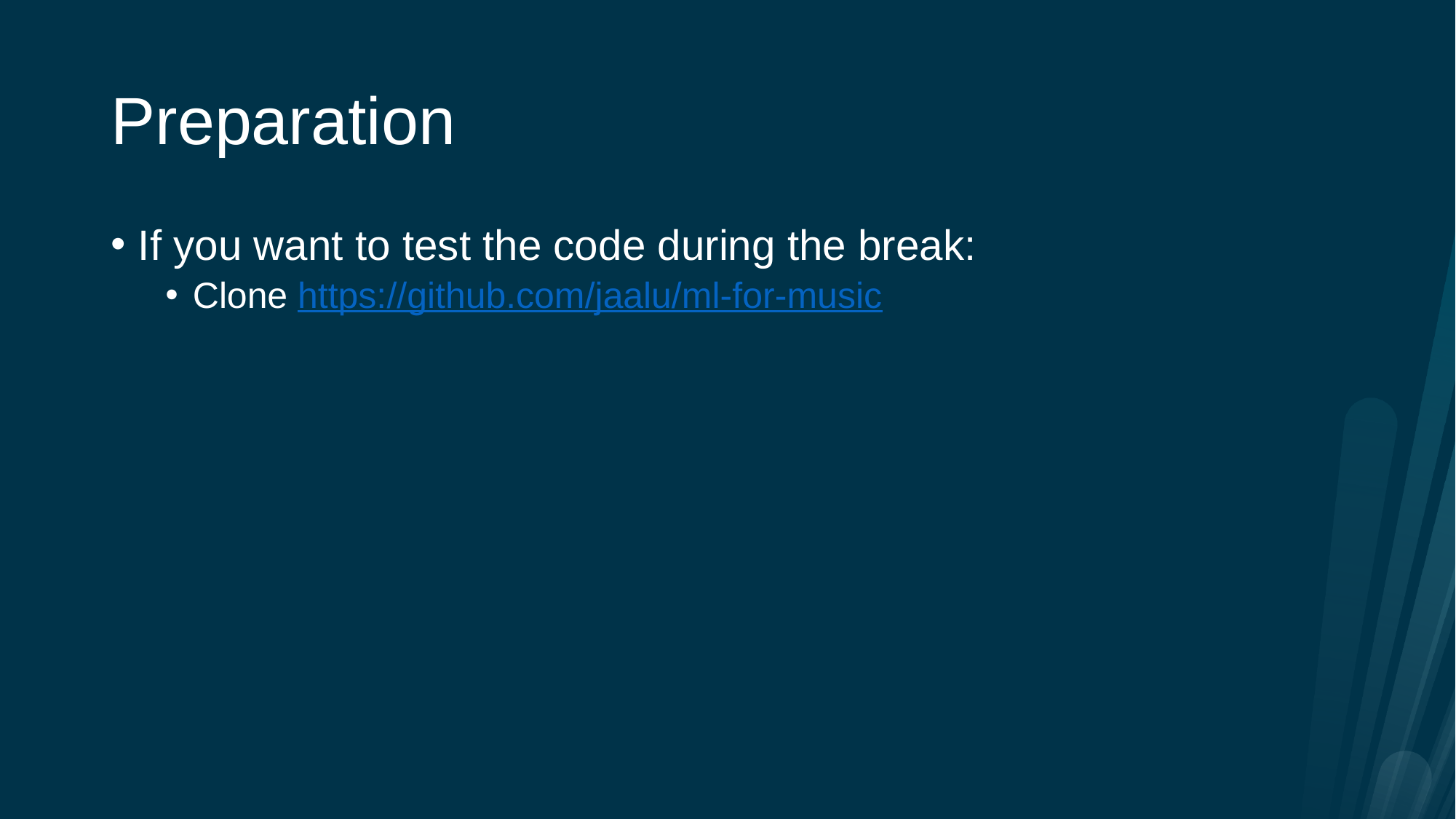

# Preparation
If you want to test the code during the break:
Clone https://github.com/jaalu/ml-for-music